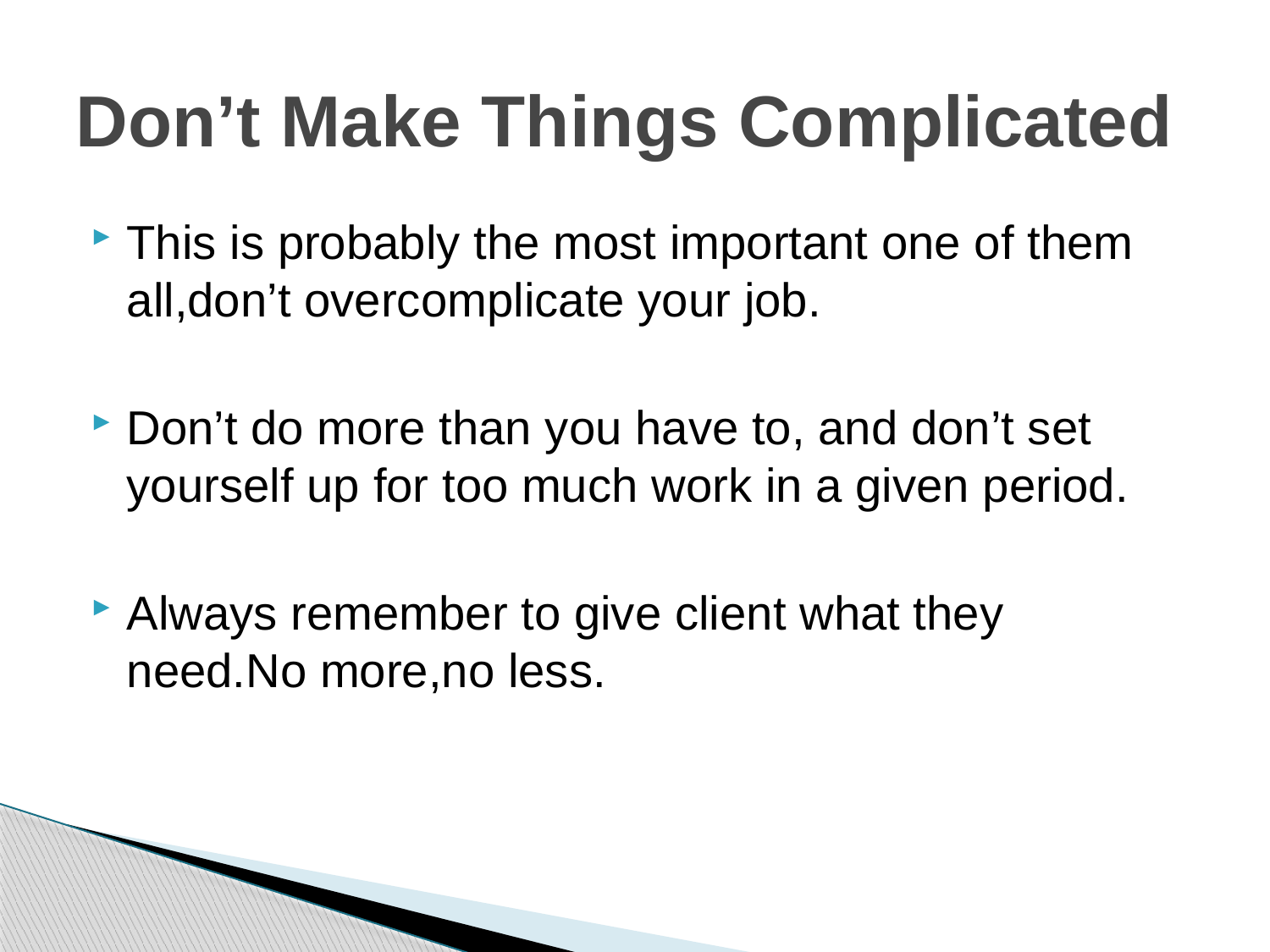

# Don’t Make Things Complicated
This is probably the most important one of them all,don’t overcomplicate your job.

Don’t do more than you have to, and don’t set yourself up for too much work in a given period.

Always remember to give client what they need.No more,no less.